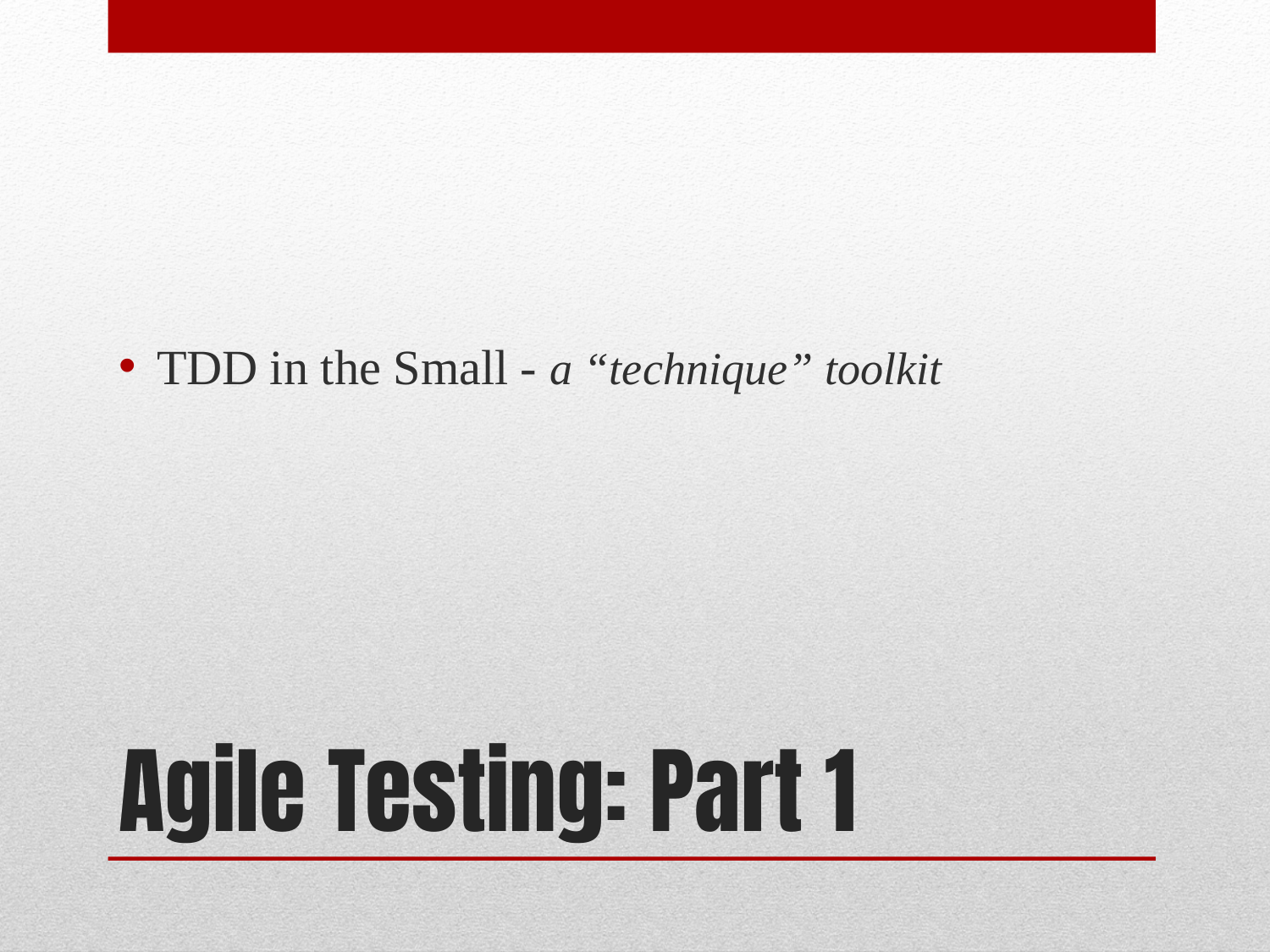

TDD in the Small - a “technique” toolkit
# Agile Testing: Part 1